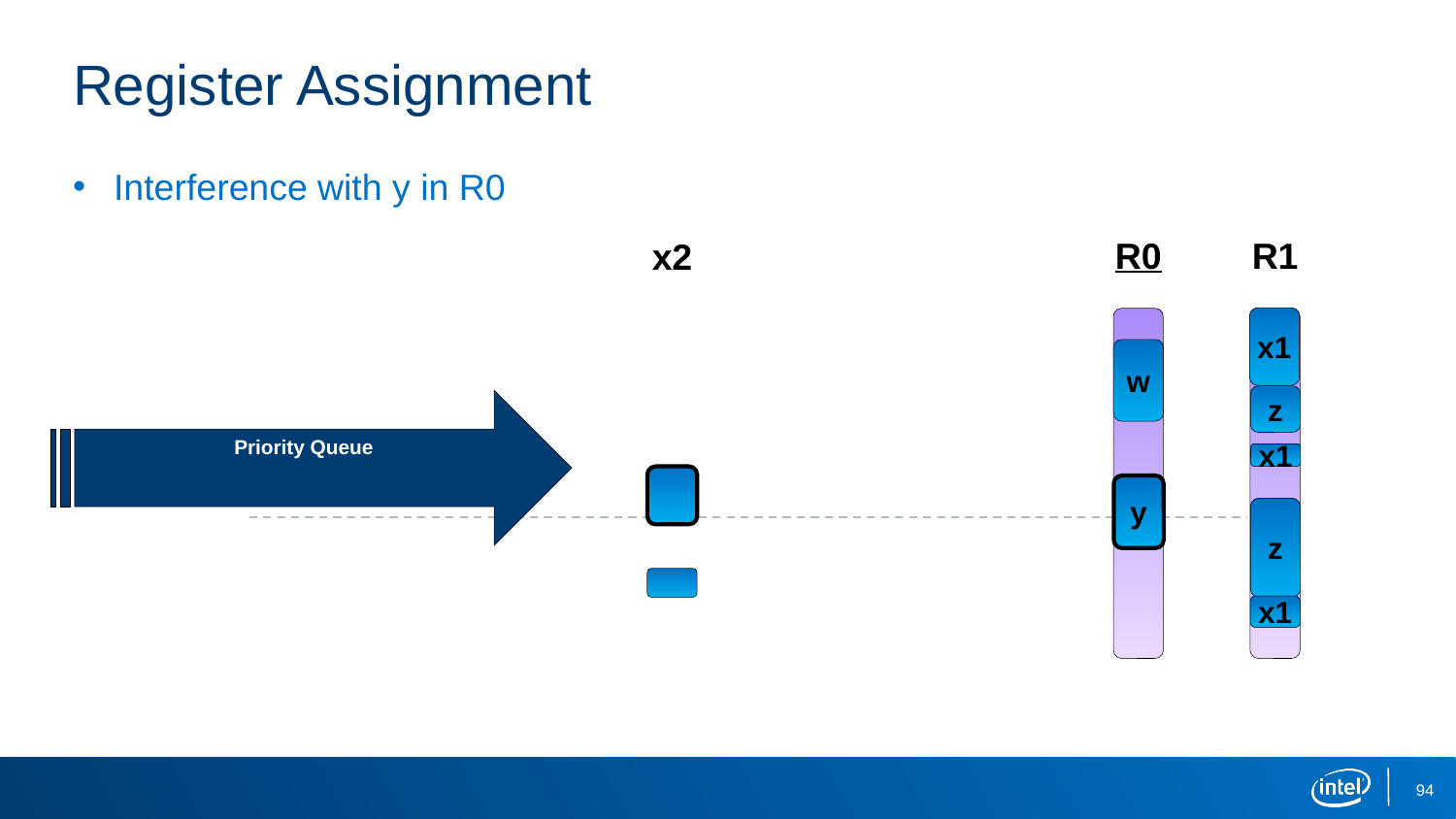

# Register Assignment
Interference with y in R0

R0
R1
x2
x1

w
z
Priority Queue
x1

y
z

x1
94